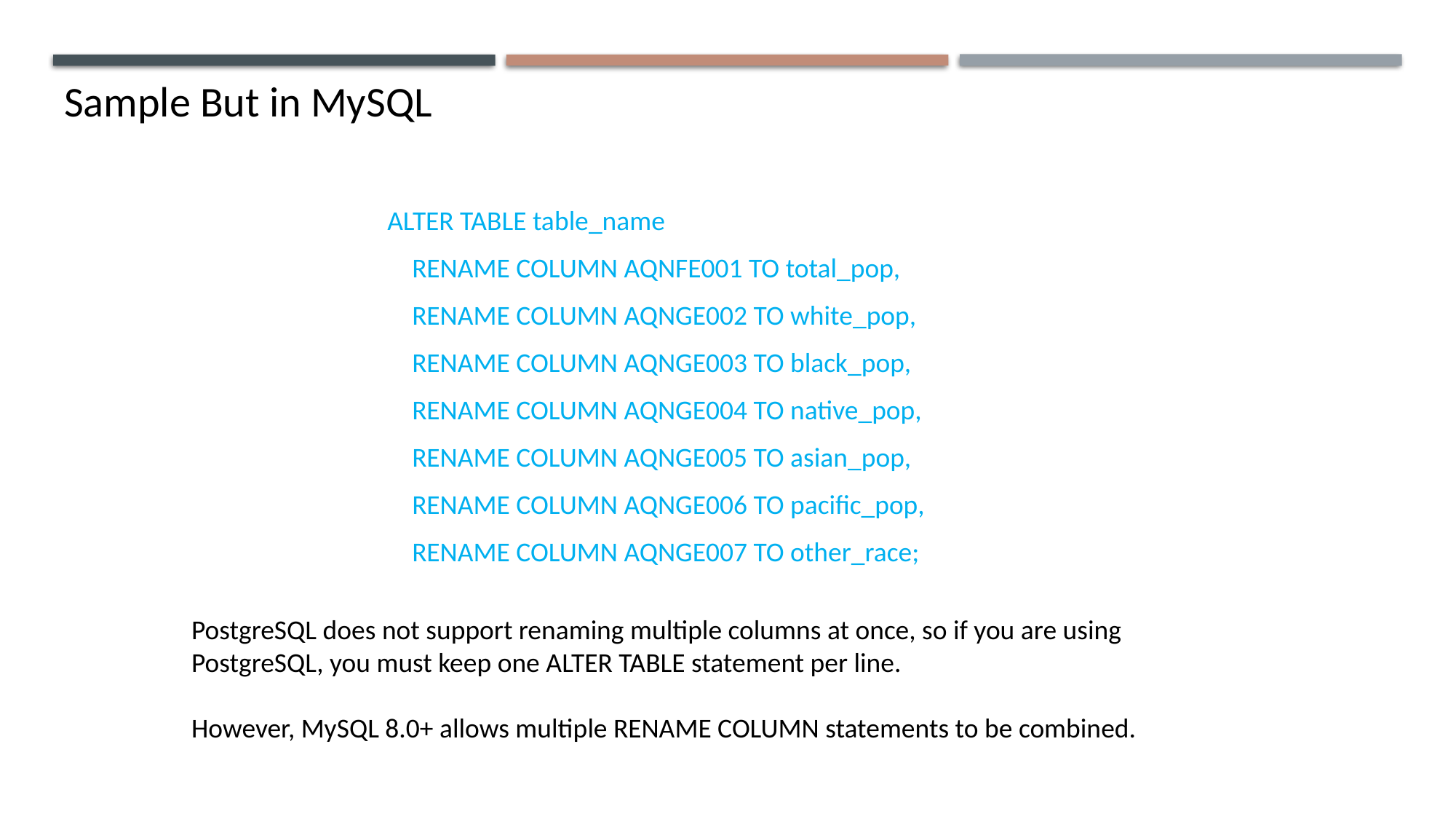

Sample But in MySQL
ALTER TABLE table_name
    RENAME COLUMN AQNFE001 TO total_pop,
    RENAME COLUMN AQNGE002 TO white_pop,
    RENAME COLUMN AQNGE003 TO black_pop,
    RENAME COLUMN AQNGE004 TO native_pop,
    RENAME COLUMN AQNGE005 TO asian_pop,
    RENAME COLUMN AQNGE006 TO pacific_pop,
    RENAME COLUMN AQNGE007 TO other_race;
PostgreSQL does not support renaming multiple columns at once, so if you are using PostgreSQL, you must keep one ALTER TABLE statement per line.

However, MySQL 8.0+ allows multiple RENAME COLUMN statements to be combined.